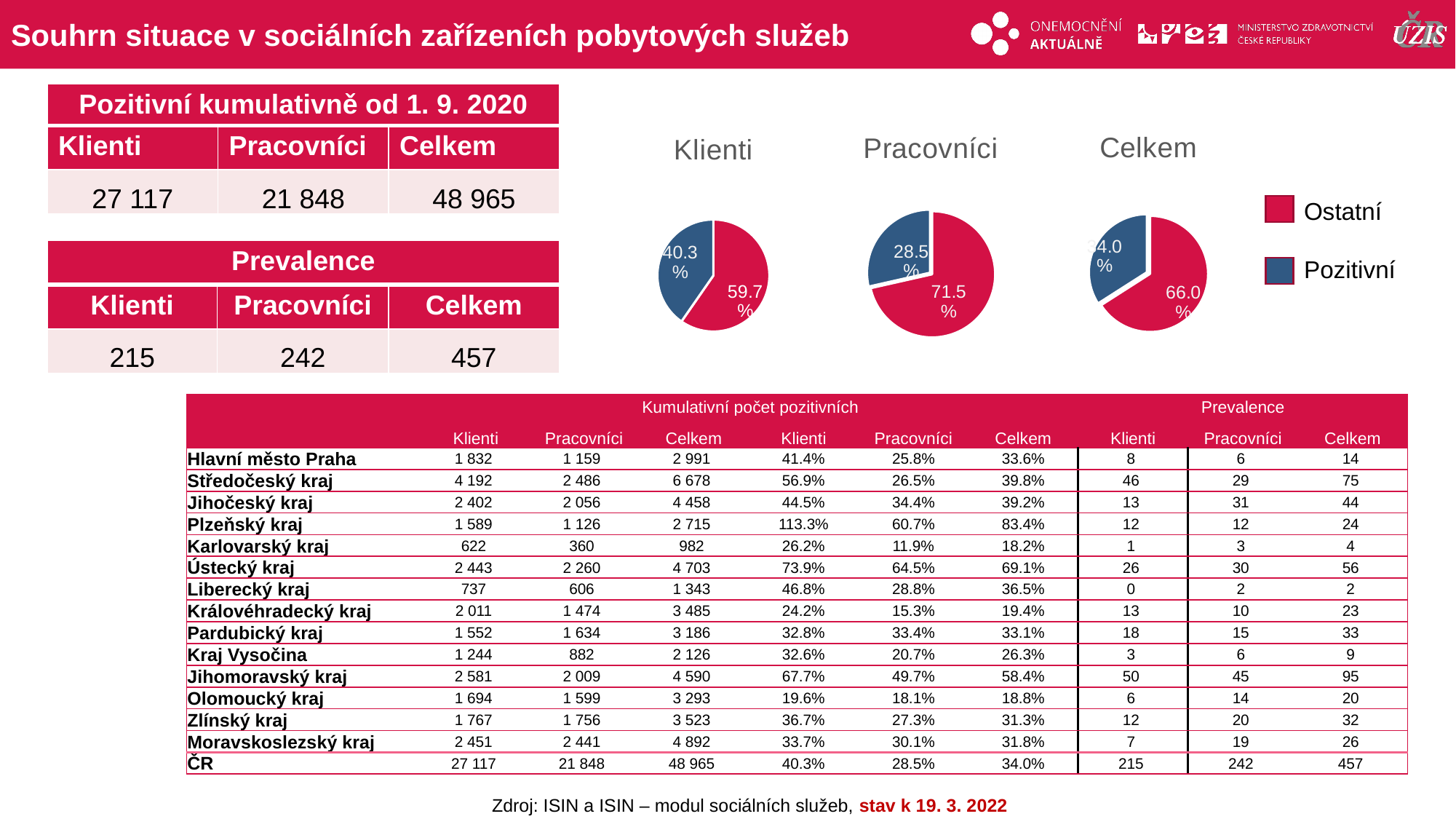

# Souhrn situace v sociálních zařízeních pobytových služeb
| Pozitivní kumulativně od 1. 9. 2020 |  |  |
| --- | --- | --- |
| Klienti | Pracovníci | Celkem |
| 27 117 | 21 848 | 48 965 |

### Chart: Celkem

| Category | Sloupec3 |
|---|---|
| Celkový počet | 0.6595349678065332 |
| Pozitivních | 0.34046503219346674 |

### Chart: Pracovníci

| Category | Sloupec2 |
|---|---|
| Celkový počet | 0.7146812233917518 |
| Pozitivních | 0.2853187766082482 |

### Chart: Klienti

| Category | Sloupec1 |
|---|---|
| Celkový počet | 0.5967372553685086 |
| Pozitivních | 0.4032627446314913 |
Ostatní

Pozitivní

| Prevalence |  |  |
| --- | --- | --- |
| Klienti | Pracovníci | Celkem |
| 215 | 242 | 457 |

|  | Kumulativní počet pozitivních |  |  |  |  |  | Prevalence |  |  |
| --- | --- | --- | --- | --- | --- | --- | --- | --- | --- |
|  | Klienti | Pracovníci | Celkem | Klienti | Pracovníci | Celkem | Klienti | Pracovníci | Celkem |
| Hlavní město Praha | 1 832 | 1 159 | 2 991 | 41.4% | 25.8% | 33.6% | 8 | 6 | 14 |
| Středočeský kraj | 4 192 | 2 486 | 6 678 | 56.9% | 26.5% | 39.8% | 46 | 29 | 75 |
| Jihočeský kraj | 2 402 | 2 056 | 4 458 | 44.5% | 34.4% | 39.2% | 13 | 31 | 44 |
| Plzeňský kraj | 1 589 | 1 126 | 2 715 | 113.3% | 60.7% | 83.4% | 12 | 12 | 24 |
| Karlovarský kraj | 622 | 360 | 982 | 26.2% | 11.9% | 18.2% | 1 | 3 | 4 |
| Ústecký kraj | 2 443 | 2 260 | 4 703 | 73.9% | 64.5% | 69.1% | 26 | 30 | 56 |
| Liberecký kraj | 737 | 606 | 1 343 | 46.8% | 28.8% | 36.5% | 0 | 2 | 2 |
| Královéhradecký kraj | 2 011 | 1 474 | 3 485 | 24.2% | 15.3% | 19.4% | 13 | 10 | 23 |
| Pardubický kraj | 1 552 | 1 634 | 3 186 | 32.8% | 33.4% | 33.1% | 18 | 15 | 33 |
| Kraj Vysočina | 1 244 | 882 | 2 126 | 32.6% | 20.7% | 26.3% | 3 | 6 | 9 |
| Jihomoravský kraj | 2 581 | 2 009 | 4 590 | 67.7% | 49.7% | 58.4% | 50 | 45 | 95 |
| Olomoucký kraj | 1 694 | 1 599 | 3 293 | 19.6% | 18.1% | 18.8% | 6 | 14 | 20 |
| Zlínský kraj | 1 767 | 1 756 | 3 523 | 36.7% | 27.3% | 31.3% | 12 | 20 | 32 |
| Moravskoslezský kraj | 2 451 | 2 441 | 4 892 | 33.7% | 30.1% | 31.8% | 7 | 19 | 26 |
| ČR | 27 117 | 21 848 | 48 965 | 40.3% | 28.5% | 34.0% | 215 | 242 | 457 |
Zdroj: ISIN a ISIN – modul sociálních služeb, stav k 19. 3. 2022